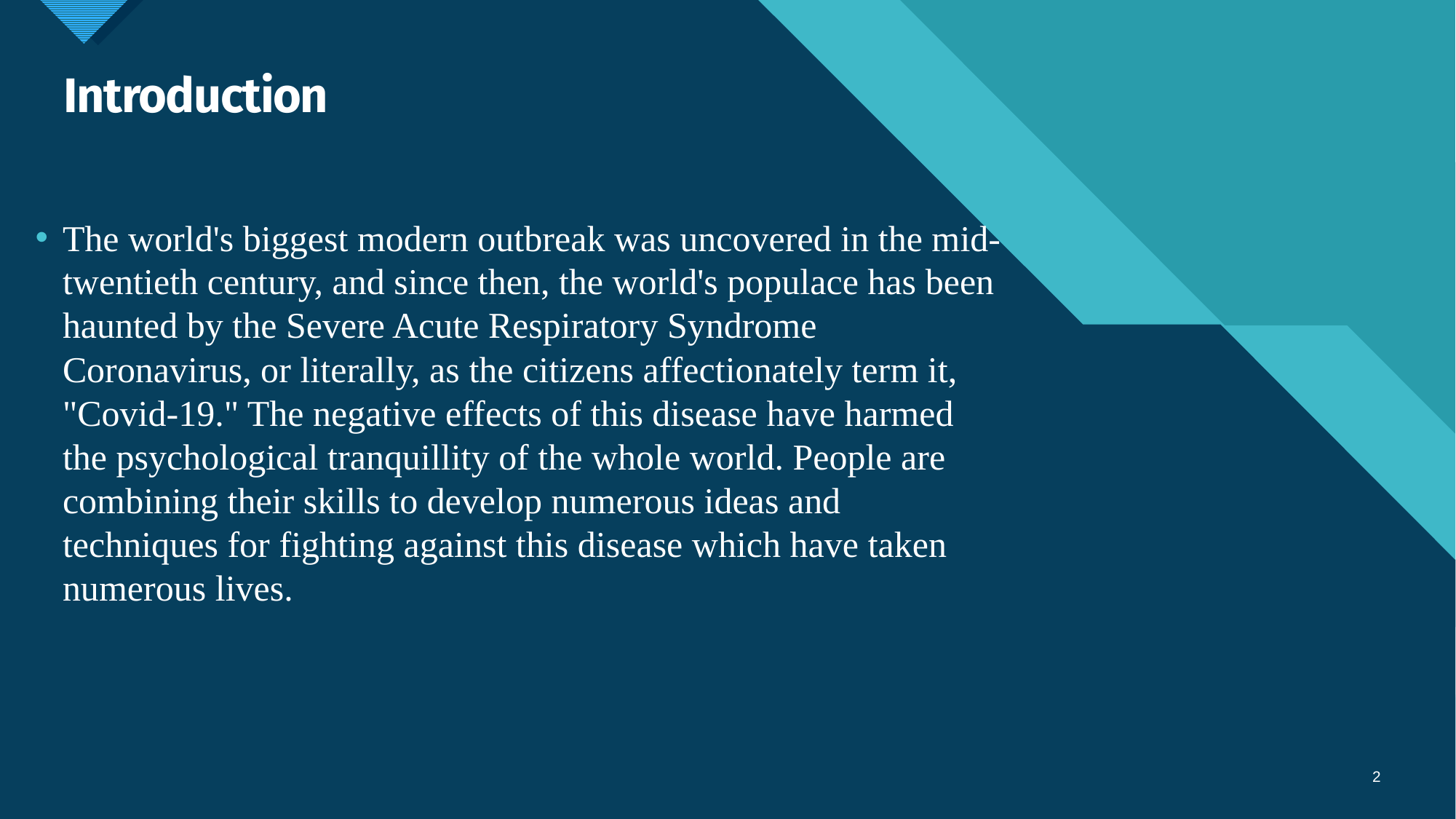

# Introduction
The world's biggest modern outbreak was uncovered in the mid-twentieth century, and since then, the world's populace has been haunted by the Severe Acute Respiratory Syndrome Coronavirus, or literally, as the citizens affectionately term it, "Covid-19." The negative effects of this disease have harmed the psychological tranquillity of the whole world. People are combining their skills to develop numerous ideas and techniques for fighting against this disease which have taken numerous lives.
2